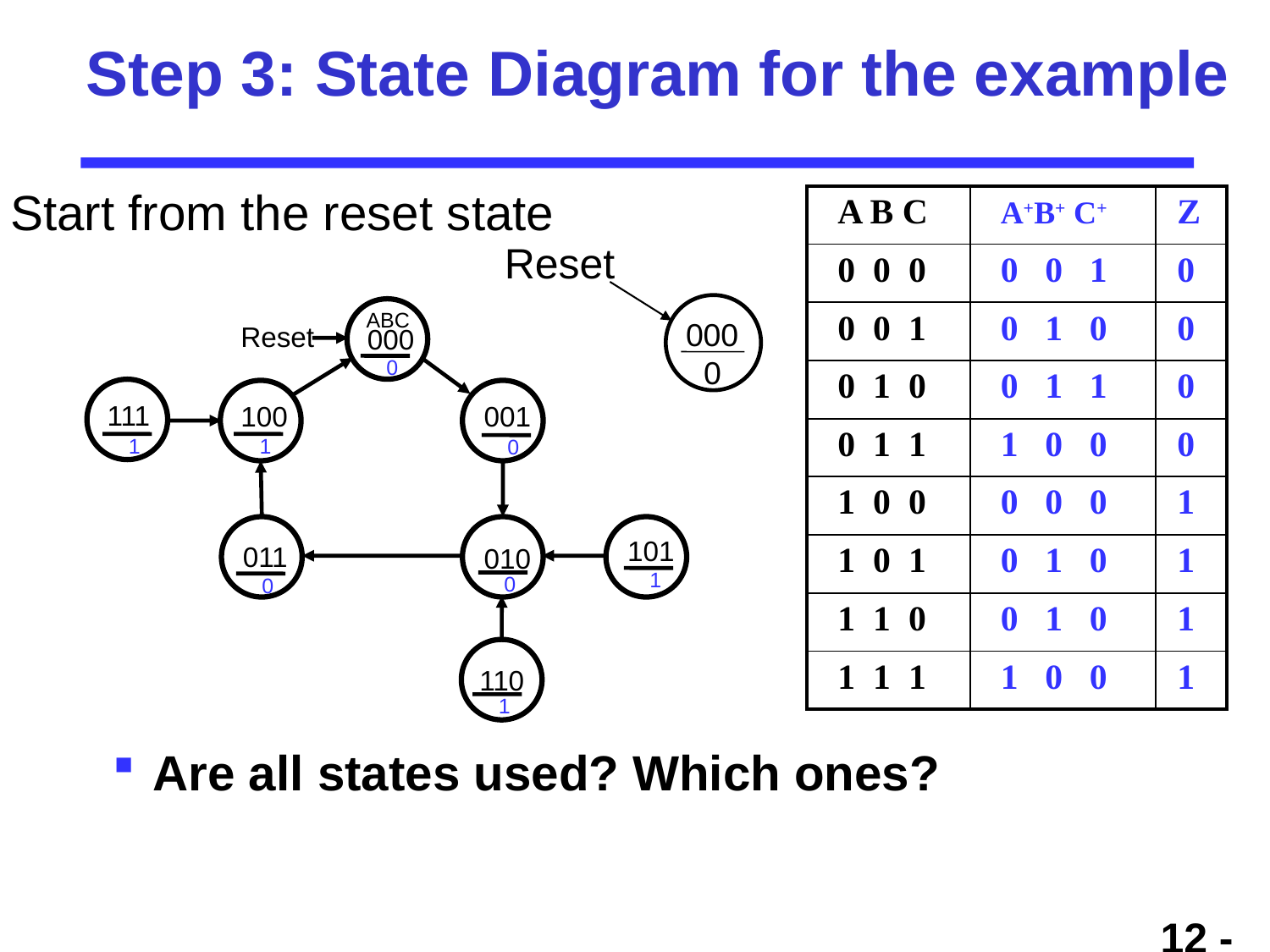

# Step 3: State Diagram for the example
Start from the reset state

Are all states used? Which ones?
| A B C | A+B+ C+ | Z |
| --- | --- | --- |
| 0 0 0 | 0 0 1 | 0 |
| 0 0 1 | 0 1 0 | 0 |
| 0 1 0 | 0 1 1 | 0 |
| 0 1 1 | 1 0 0 | 0 |
| 1 0 0 | 0 0 0 | 1 |
| 1 0 1 | 0 1 0 | 1 |
| 1 1 0 | 0 1 0 | 1 |
| 1 1 1 | 1 0 0 | 1 |
Reset

000
  0

ABC
Reset
000

111
100
001

101
011
010

110
0

1

1

0

1

0

0

1

12 -67